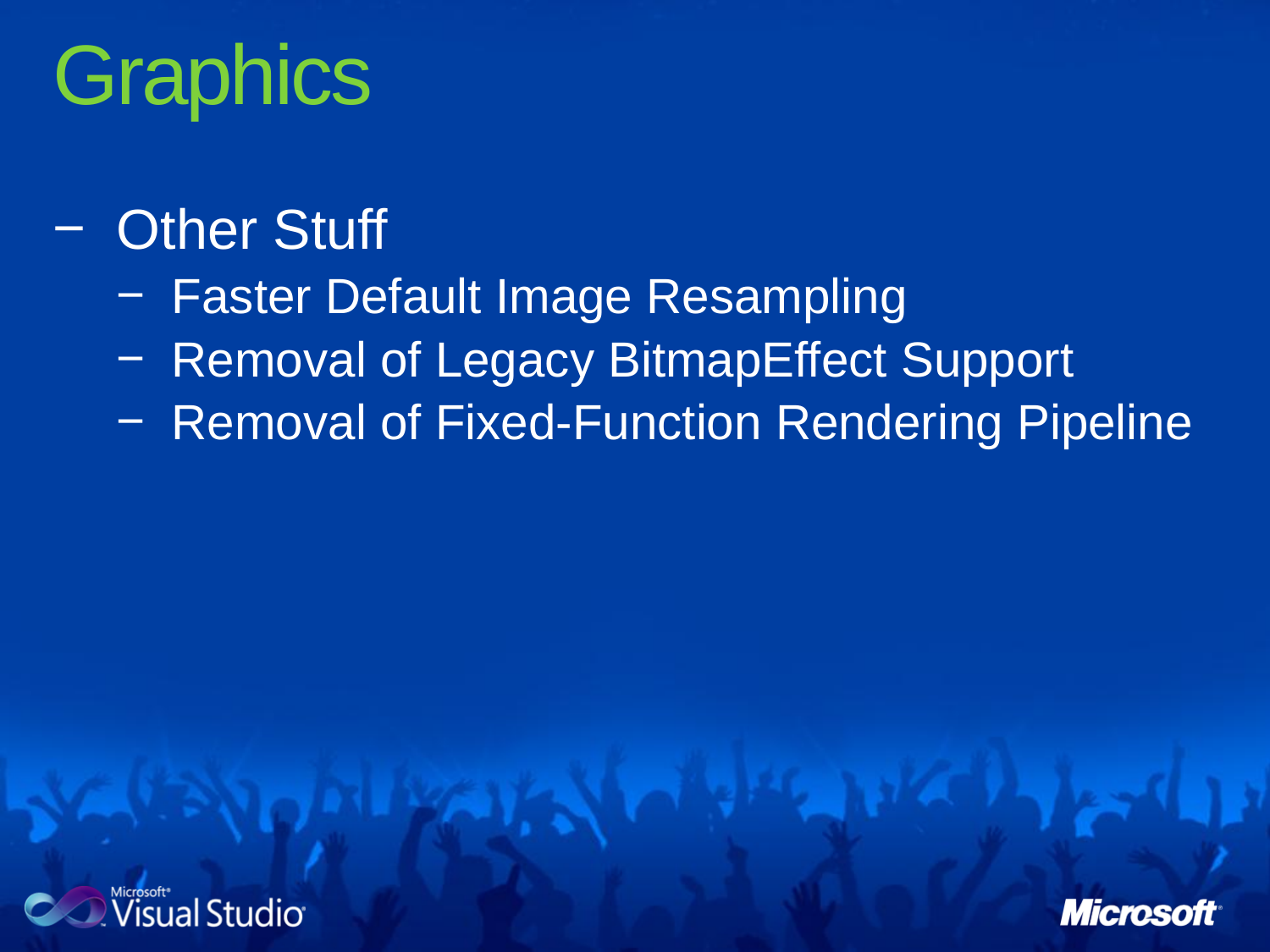

# Graphics
Other Stuff
Faster Default Image Resampling
Removal of Legacy BitmapEffect Support
Removal of Fixed-Function Rendering Pipeline